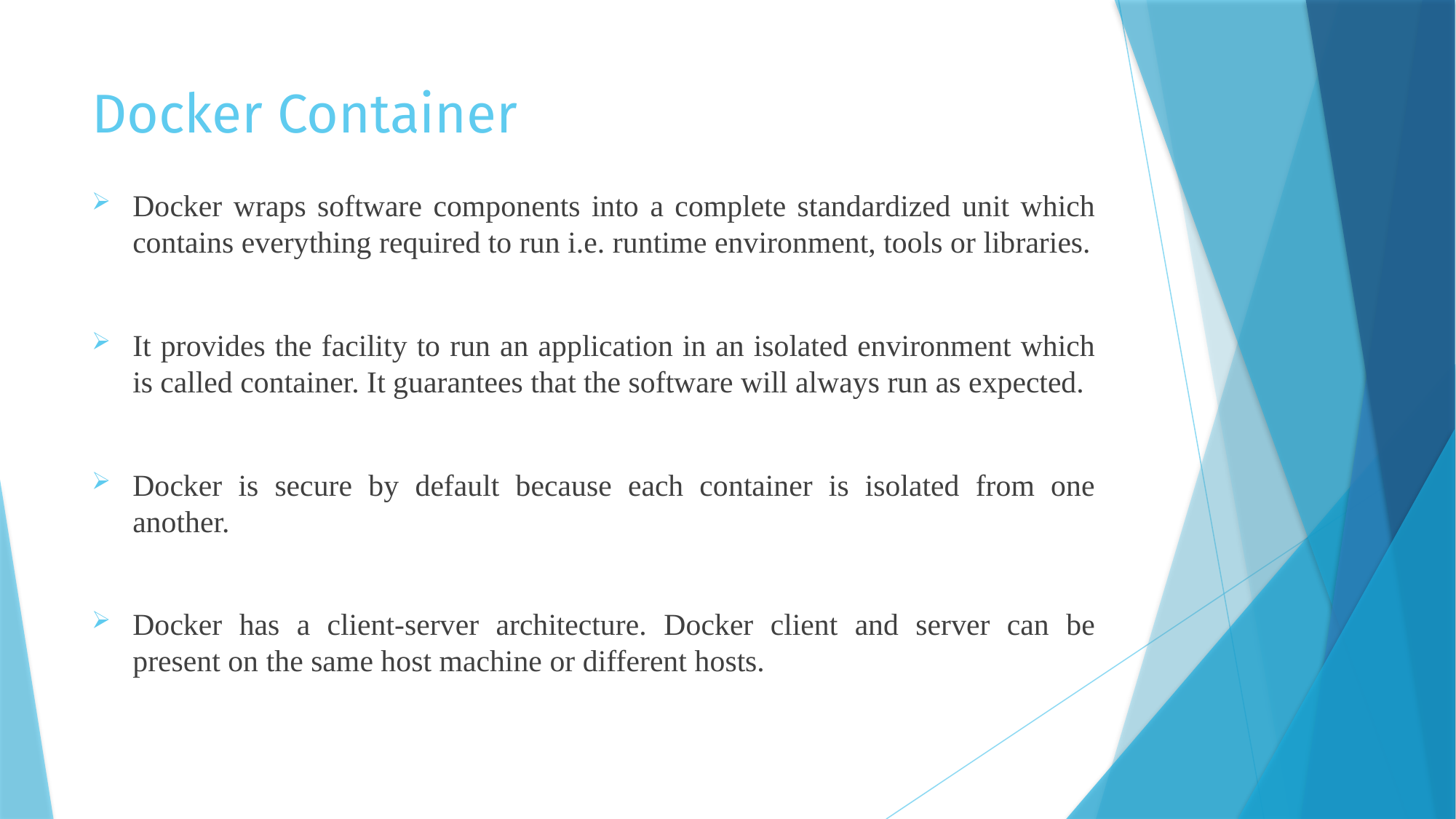

# Docker Container
Docker wraps software components into a complete standardized unit which contains everything required to run i.e. runtime environment, tools or libraries.

It provides the facility to run an application in an isolated environment which is called container. It guarantees that the software will always run as expected.

Docker is secure by default because each container is isolated from one another.

Docker has a client-server architecture. Docker client and server can be present on the same host machine or different hosts.